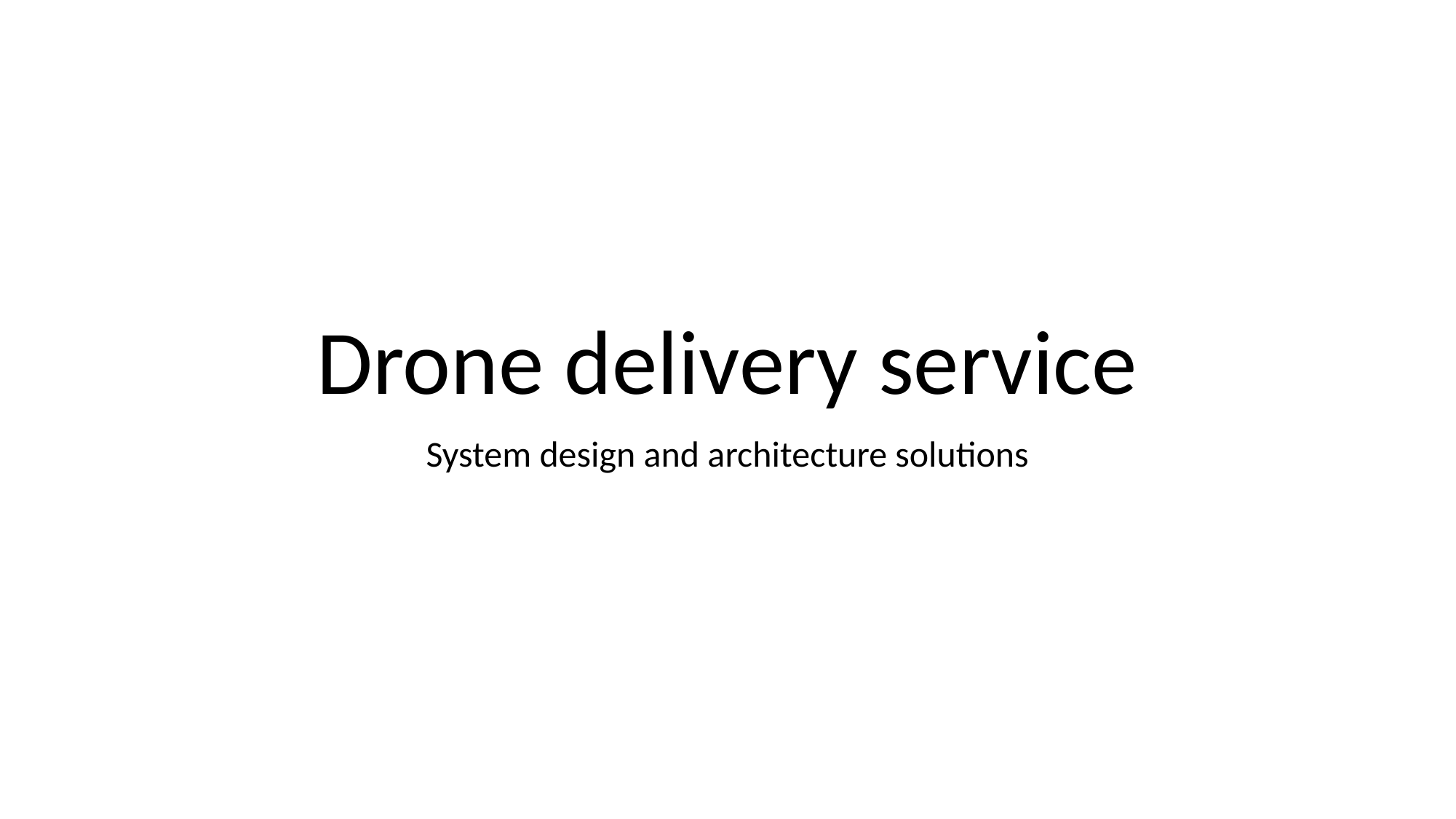

# Drone delivery service
System design and architecture solutions